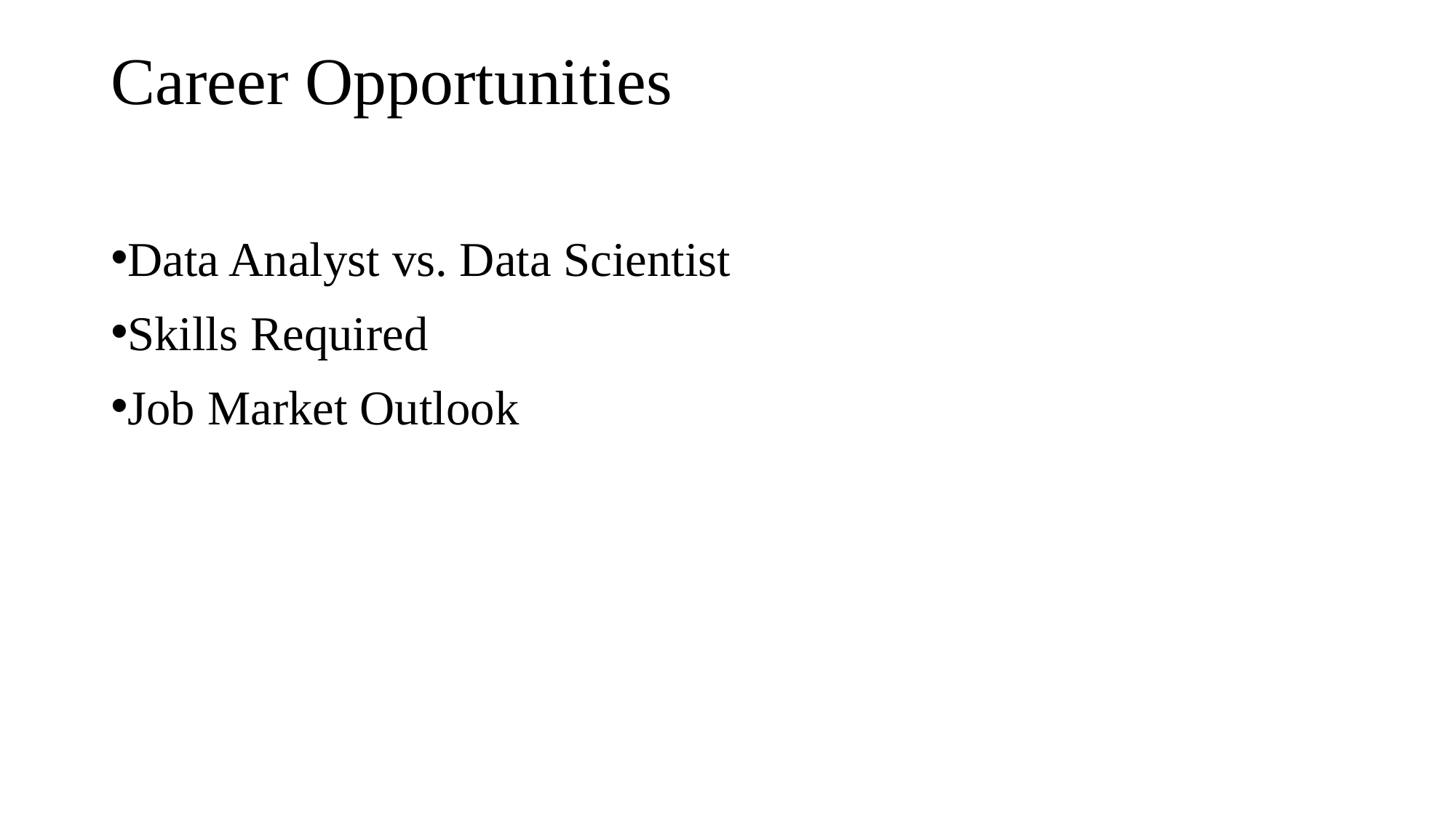

# Career Opportunities
Data Analyst vs. Data Scientist
Skills Required
Job Market Outlook